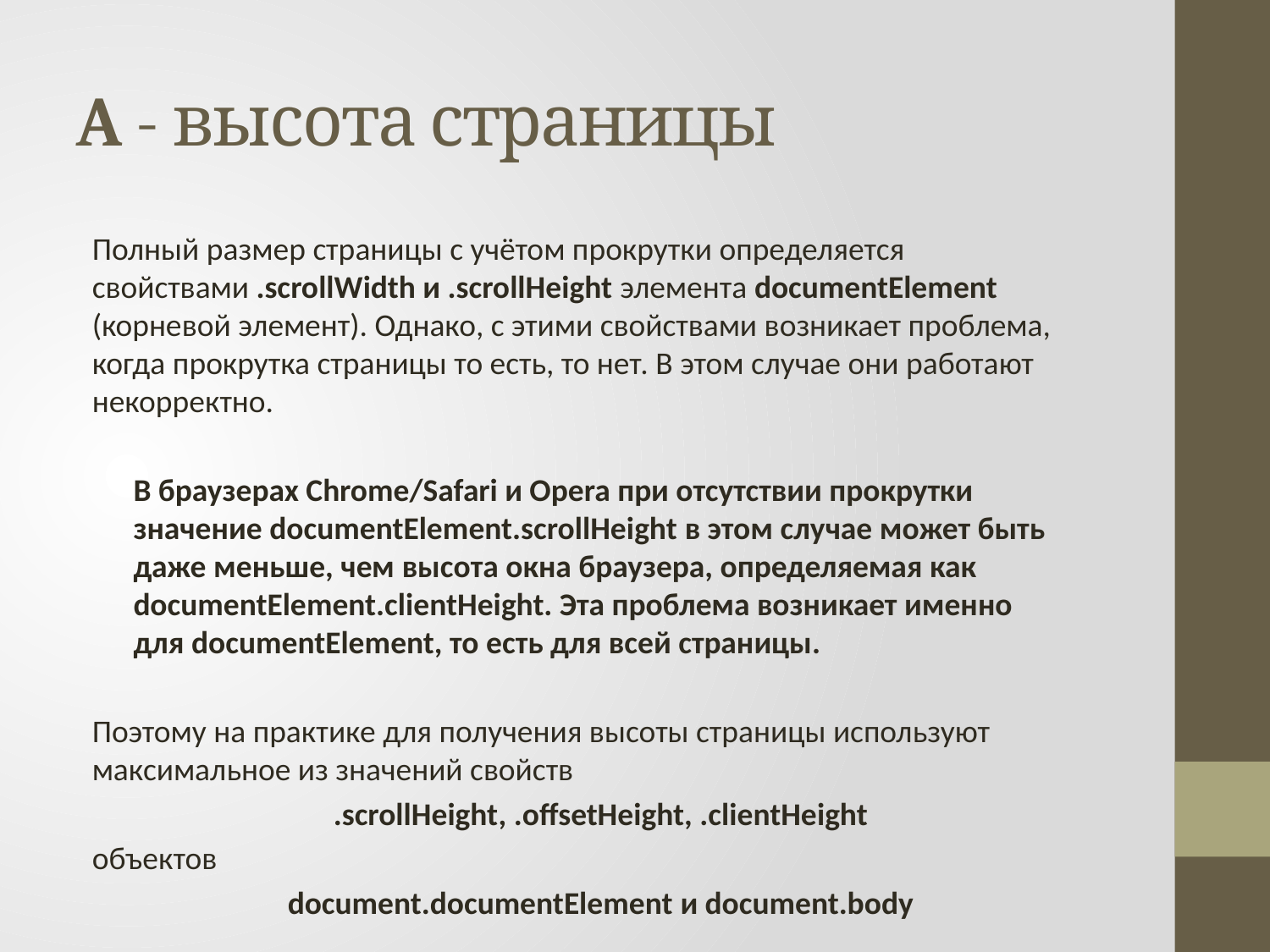

# A - высота страницы
Полный размер страницы с учётом прокрутки определяется свойствами .scrollWidth и .scrollHeight элемента documentElement (корневой элемент). Однако, с этими свойствами возникает проблема, когда прокрутка страницы то есть, то нет. В этом случае они работают некорректно.

В браузерах Chrome/Safari и Opera при отсутствии прокрутки значение documentElement.scrollHeight в этом случае может быть даже меньше, чем высота окна браузера, определяемая как documentElement.clientHeight. Эта проблема возникает именно для documentElement, то есть для всей страницы.

Поэтому на практике для получения высоты страницы используют максимальное из значений свойств
.scrollHeight, .offsetHeight, .clientHeight
объектов
document.documentElement и document.body